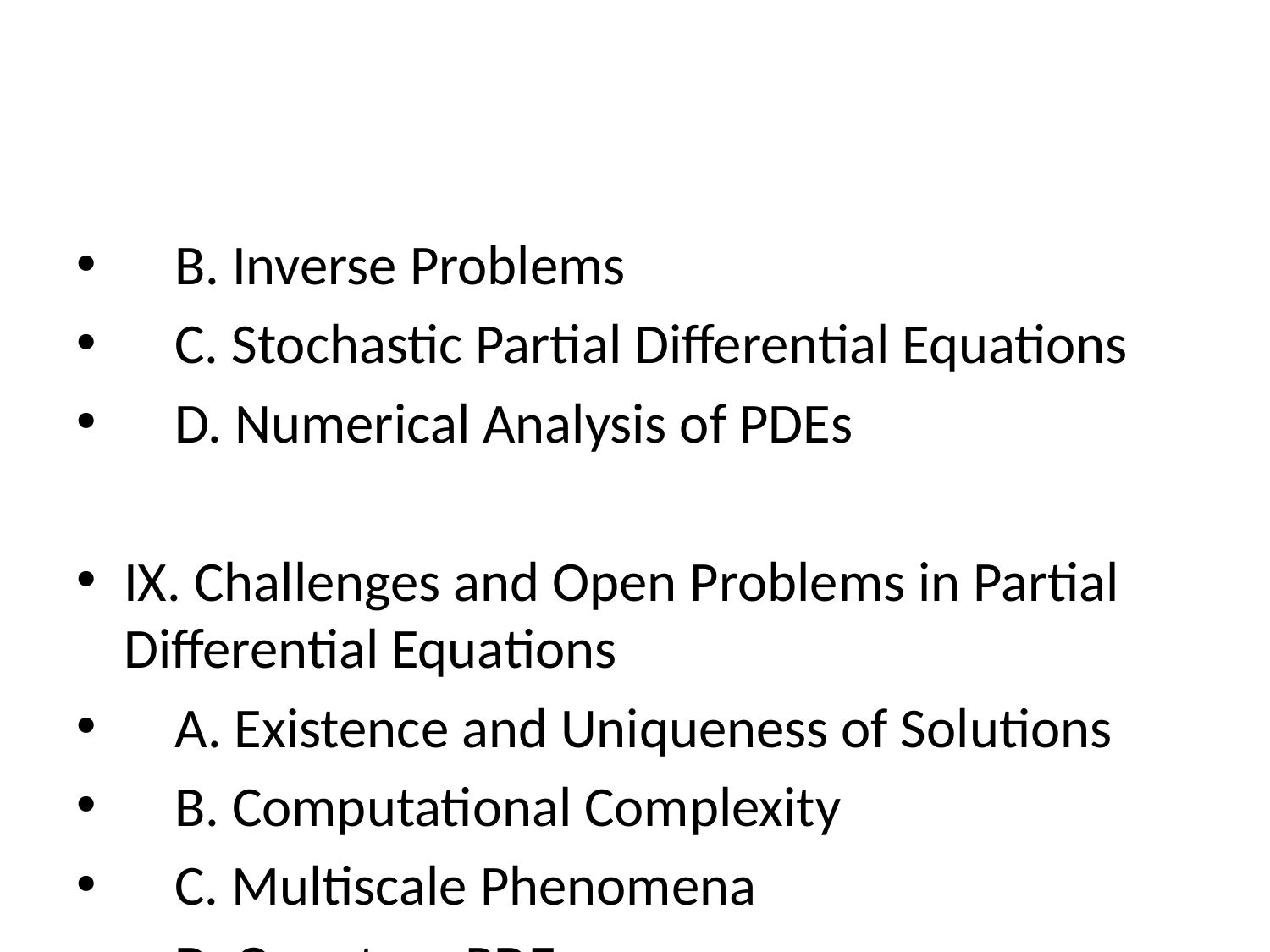

#
    B. Inverse Problems
    C. Stochastic Partial Differential Equations
    D. Numerical Analysis of PDEs

IX. Challenges and Open Problems in Partial Differential Equations
    A. Existence and Uniqueness of Solutions
    B. Computational Complexity
    C. Multiscale Phenomena
    D. Quantum PDEs

X. Conclusion
    A. Summary of Key Points
    B. Future Directions in PDE Research